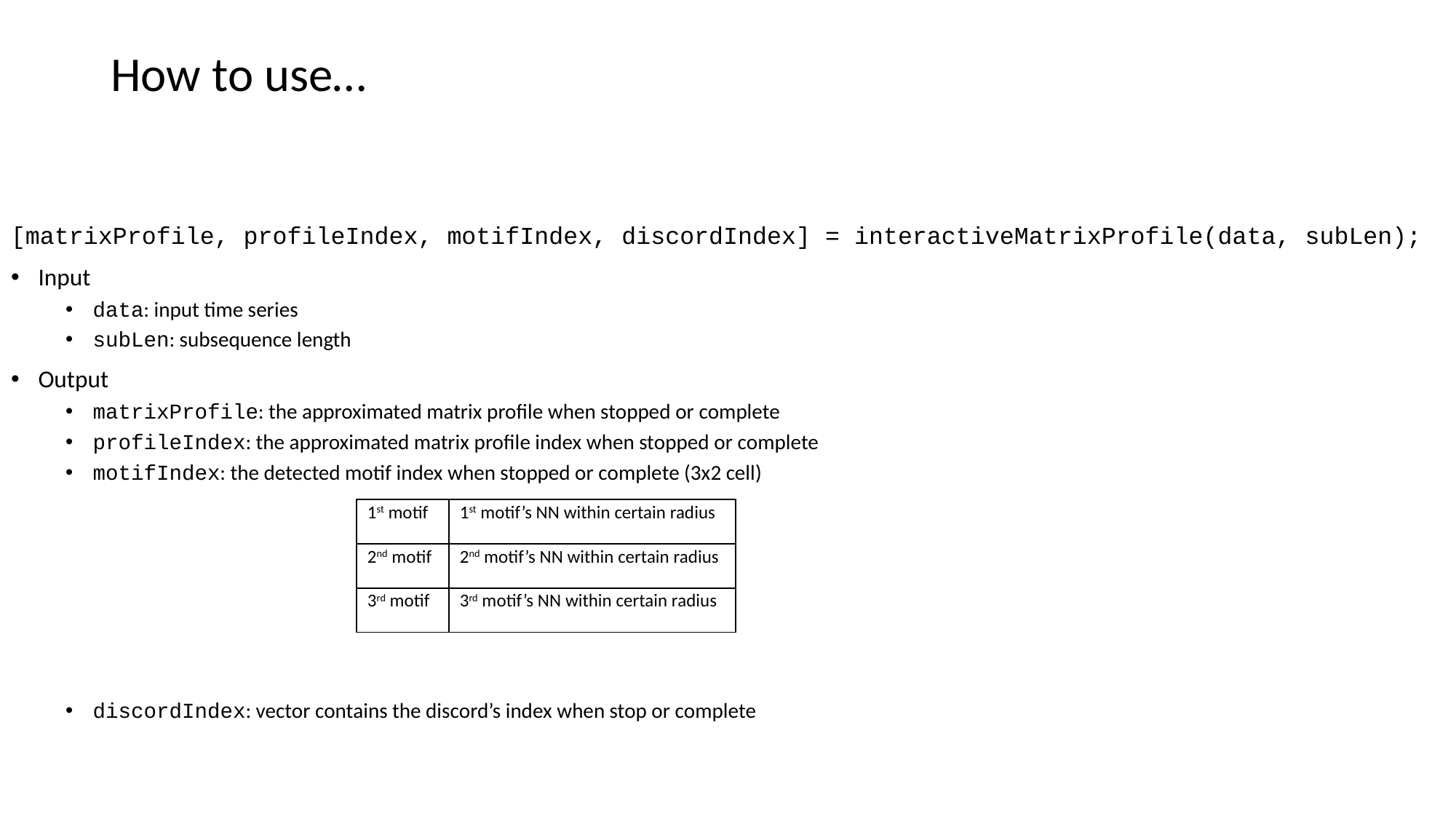

# How to use…
[matrixProfile, profileIndex, motifIndex, discordIndex] = interactiveMatrixProfile(data, subLen);
Input
data: input time series
subLen: subsequence length
Output
matrixProfile: the approximated matrix profile when stopped or complete
profileIndex: the approximated matrix profile index when stopped or complete
motifIndex: the detected motif index when stopped or complete (3x2 cell)

discordIndex: vector contains the discord’s index when stop or complete

| 1st motif | 1st motif’s NN within certain radius |
| --- | --- |
| 2nd motif | 2nd motif’s NN within certain radius |
| 3rd motif | 3rd motif’s NN within certain radius |